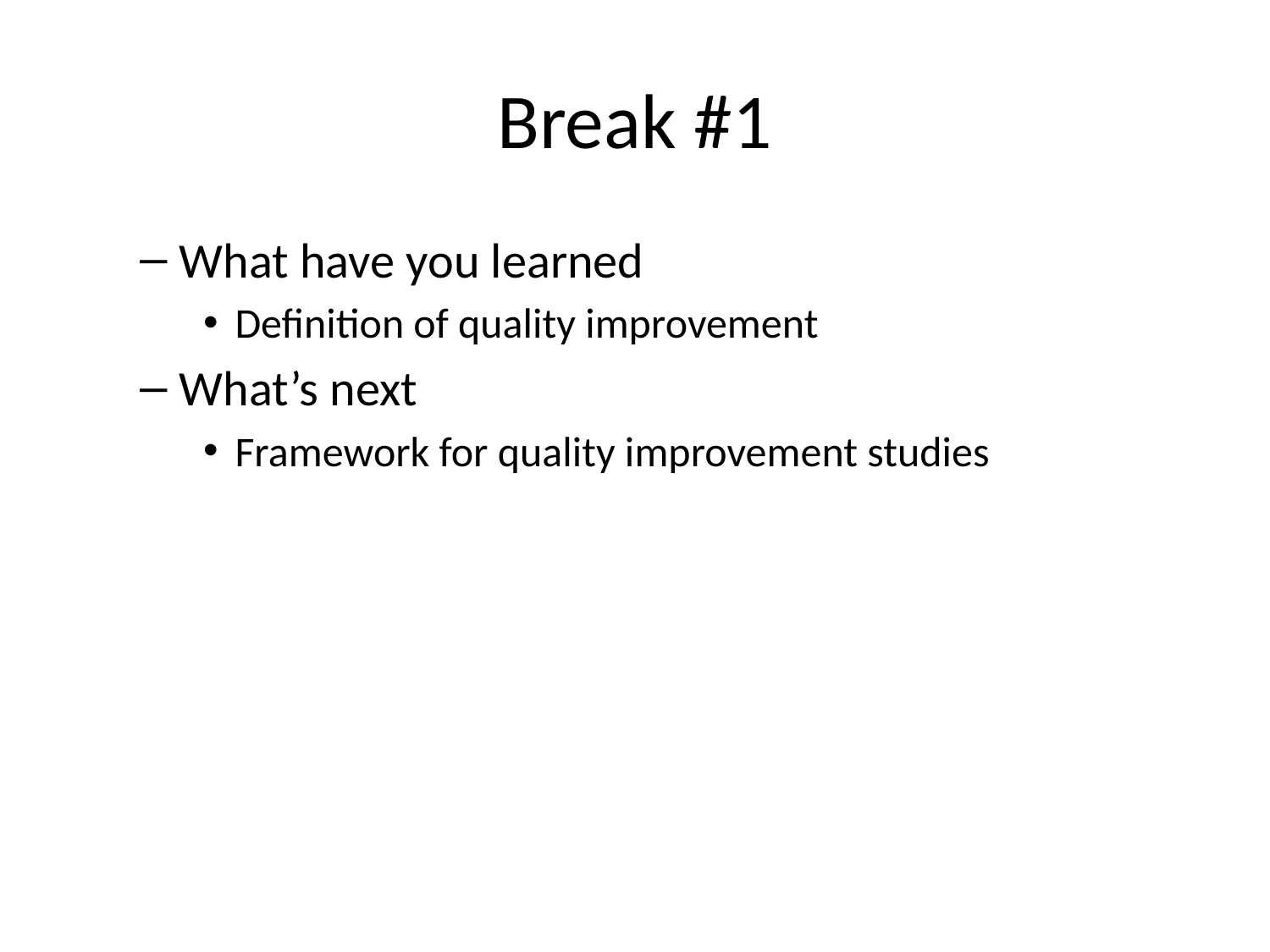

# Break #1
What have you learned
Definition of quality improvement
What’s next
Framework for quality improvement studies